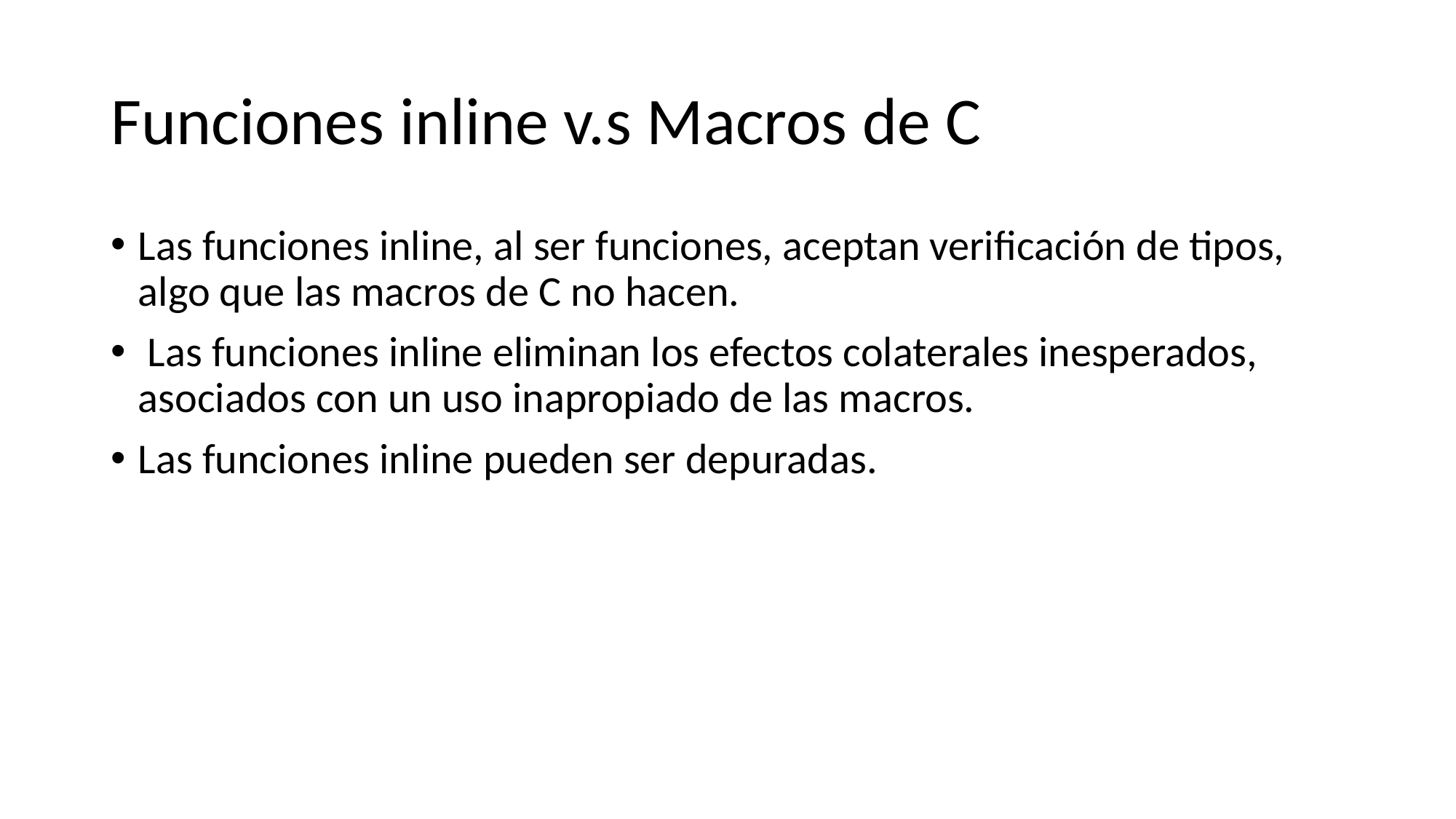

Funciones inline v.s Macros de C
Las funciones inline, al ser funciones, aceptan verificación de tipos, algo que las macros de C no hacen.
 Las funciones inline eliminan los efectos colaterales inesperados, asociados con un uso inapropiado de las macros.
Las funciones inline pueden ser depuradas.